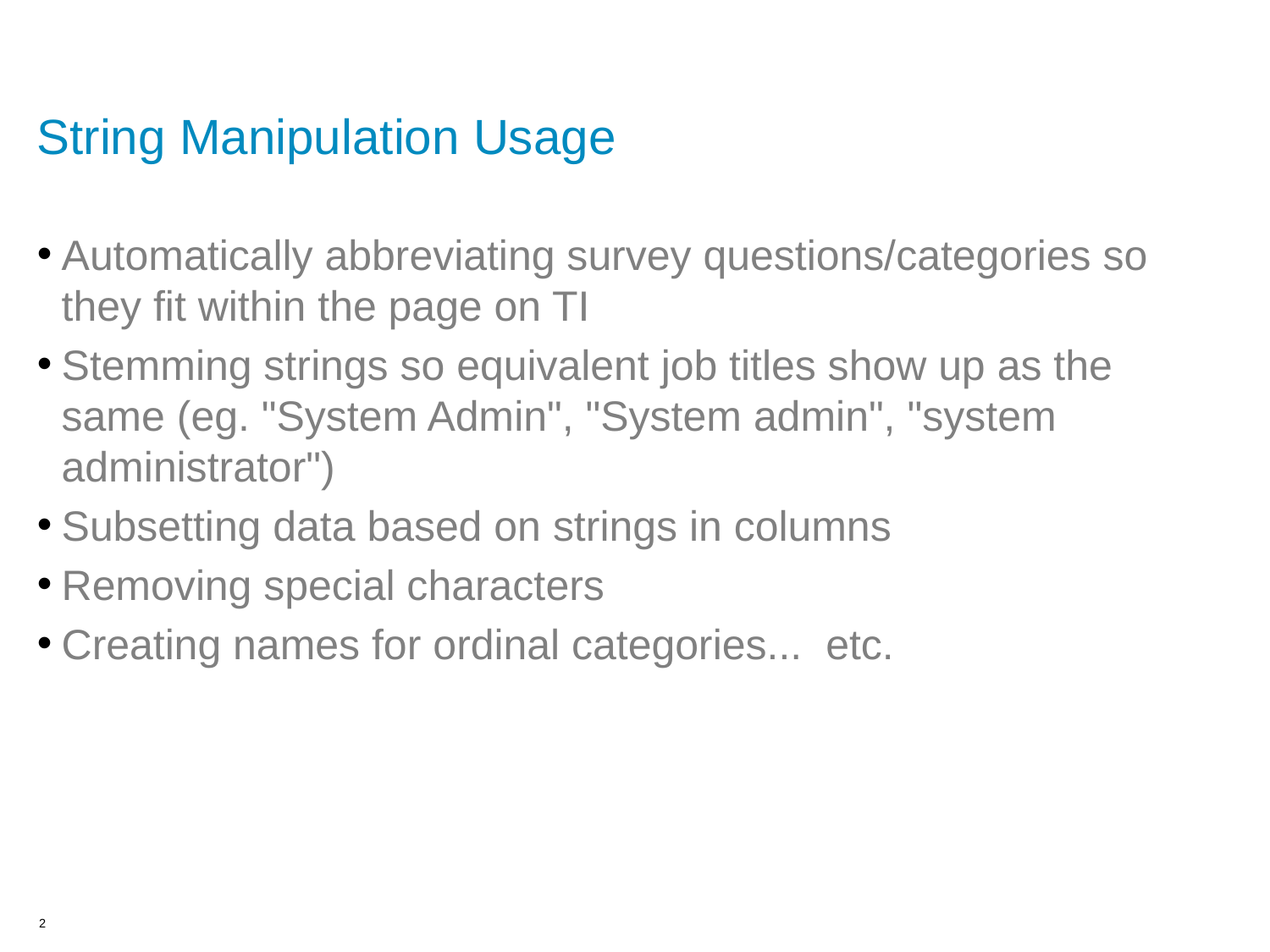

# String Manipulation Usage
Automatically abbreviating survey questions/categories so they fit within the page on TI
Stemming strings so equivalent job titles show up as the same (eg. "System Admin", "System admin", "system administrator")
Subsetting data based on strings in columns
Removing special characters
Creating names for ordinal categories...  etc.